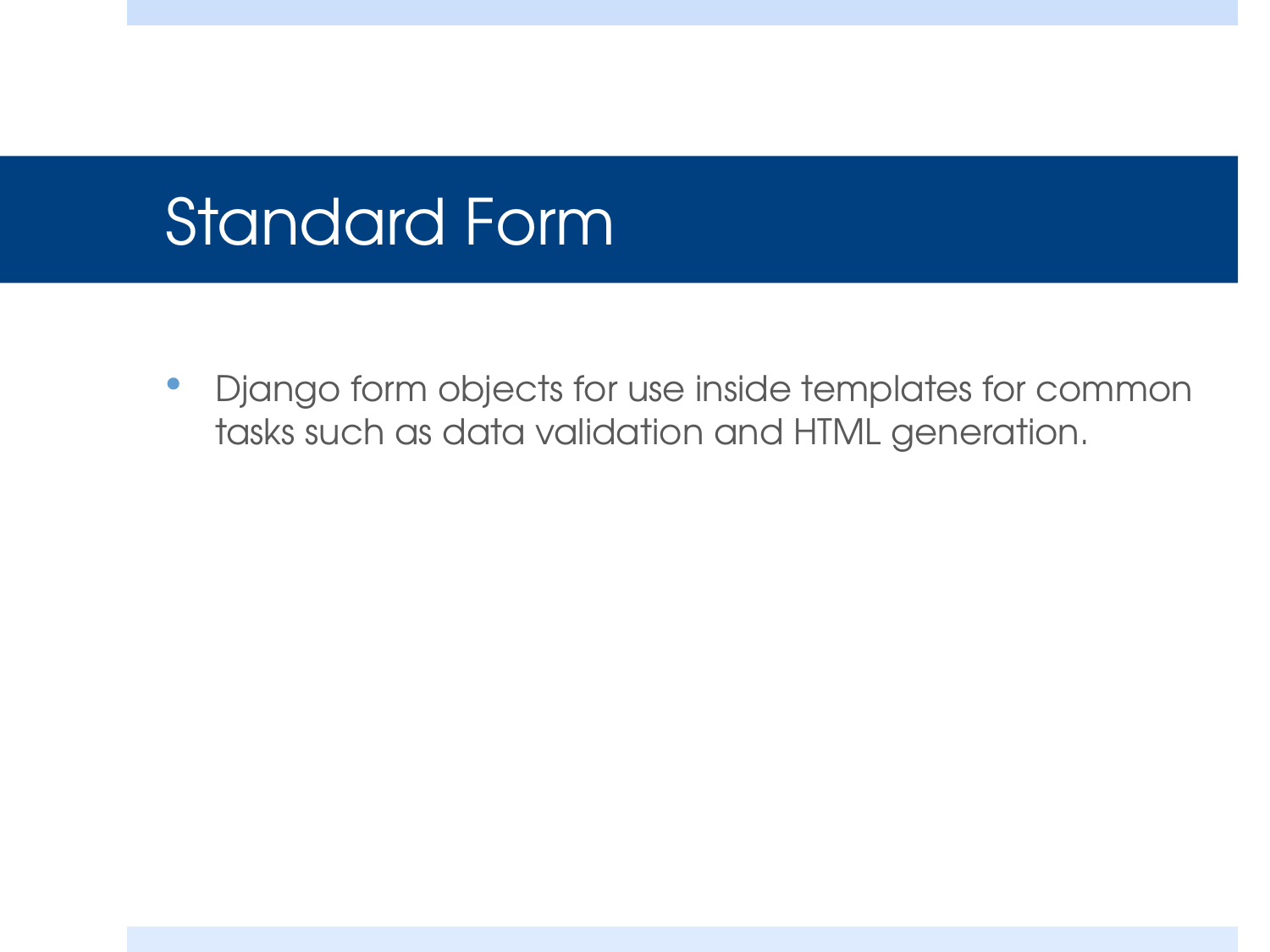

# Standard Form
Django form objects for use inside templates for common tasks such as data validation and HTML generation.